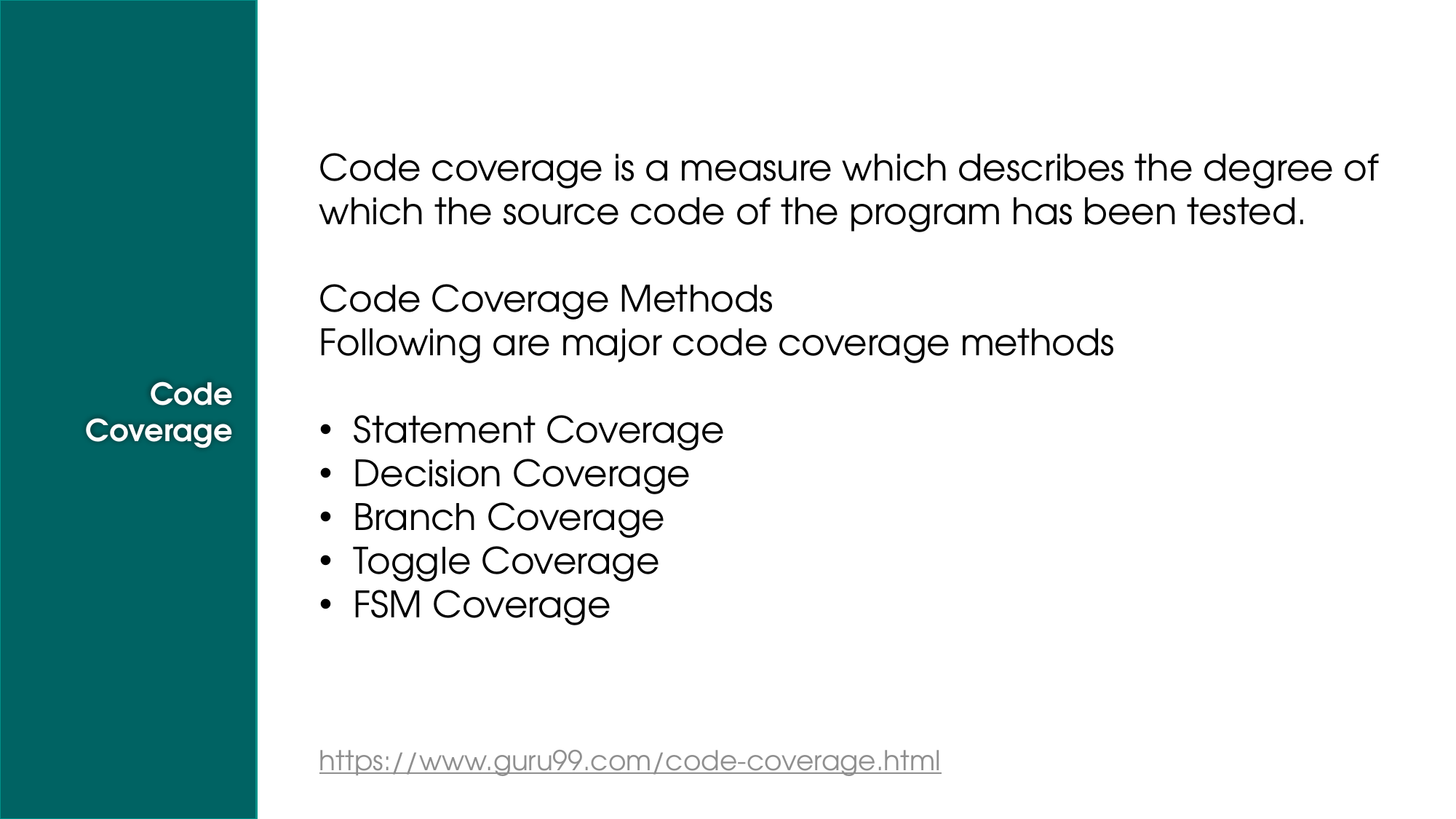

Code coverage is a measure which describes the degree of which the source code of the program has been tested.

Code Coverage Methods
Following are major code coverage methods

Statement Coverage
Decision Coverage
Branch Coverage
Toggle Coverage
FSM Coverage
Code
Coverage
https://www.guru99.com/code-coverage.html